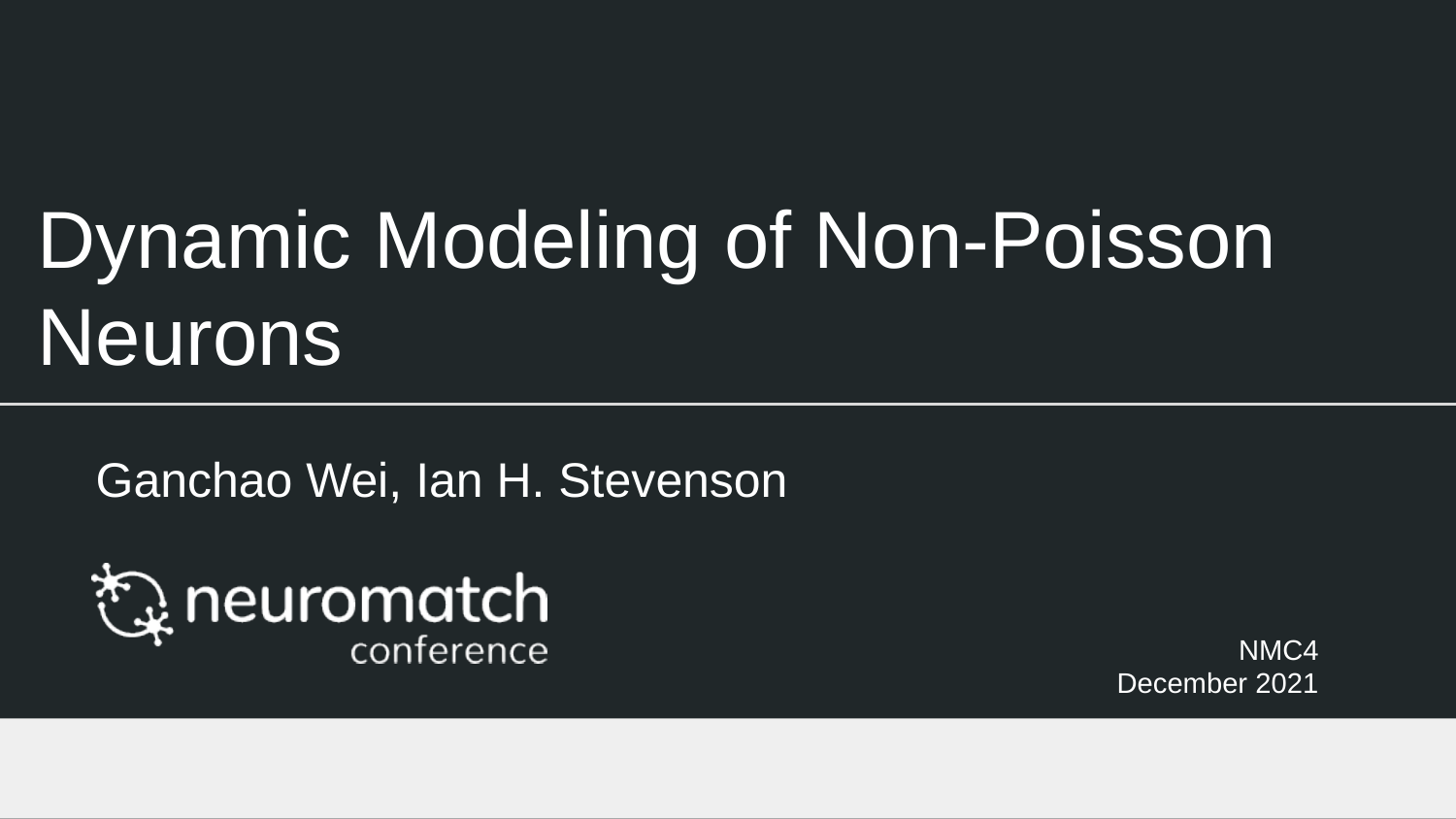

# Dynamic Modeling of Non-Poisson Neurons
Ganchao Wei, Ian H. Stevenson
NMC4
December 2021